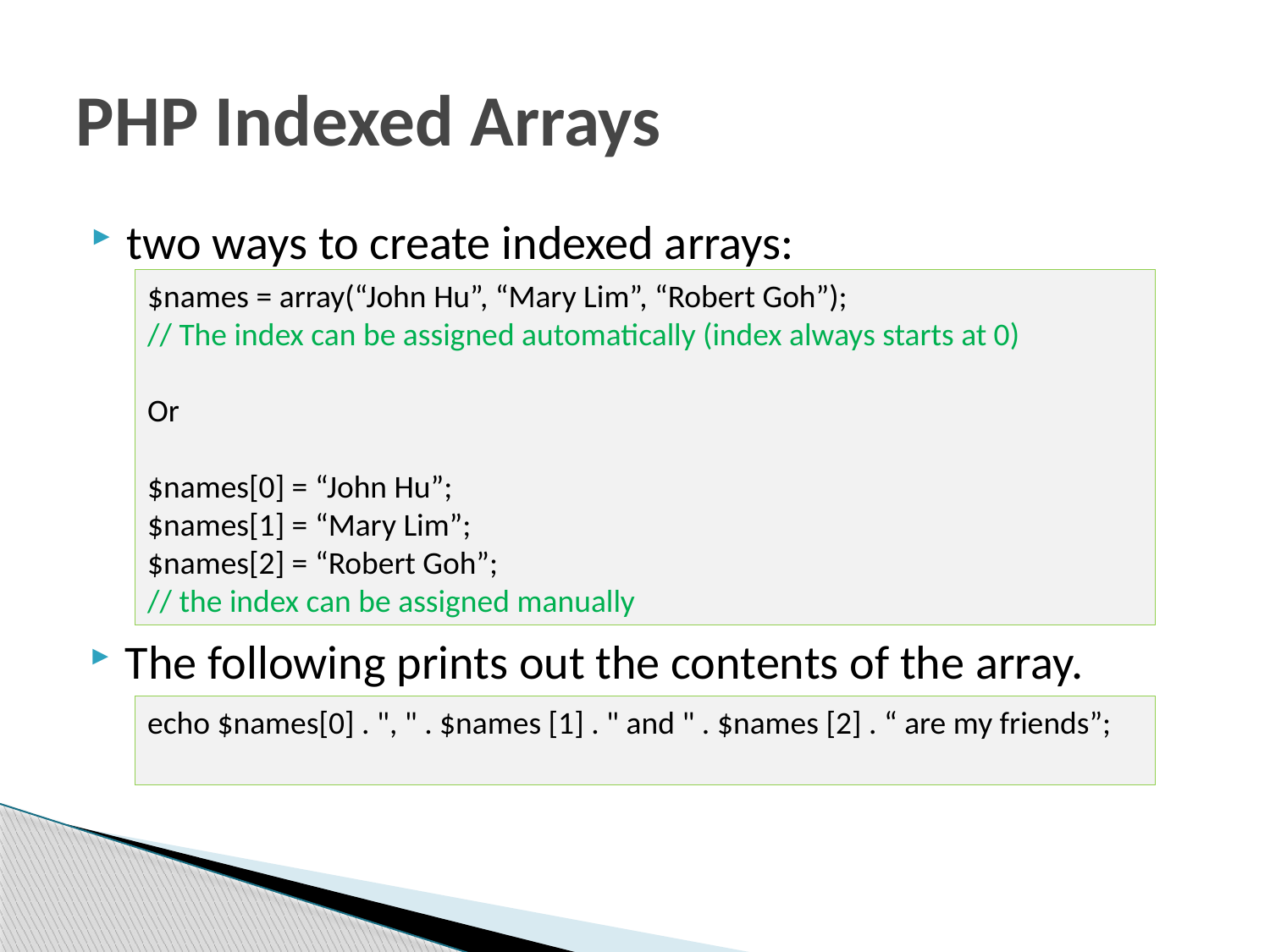

# PHP Indexed Arrays
two ways to create indexed arrays:
$names = array(“John Hu”, “Mary Lim”, “Robert Goh”);
// The index can be assigned automatically (index always starts at 0)

Or

$names[0] = “John Hu”;
$names[1] = “Mary Lim”;
$names[2] = “Robert Goh”;
// the index can be assigned manually
The following prints out the contents of the array.
echo $names[0] . ", " . $names [1] . " and " . $names [2] . “ are my friends”;